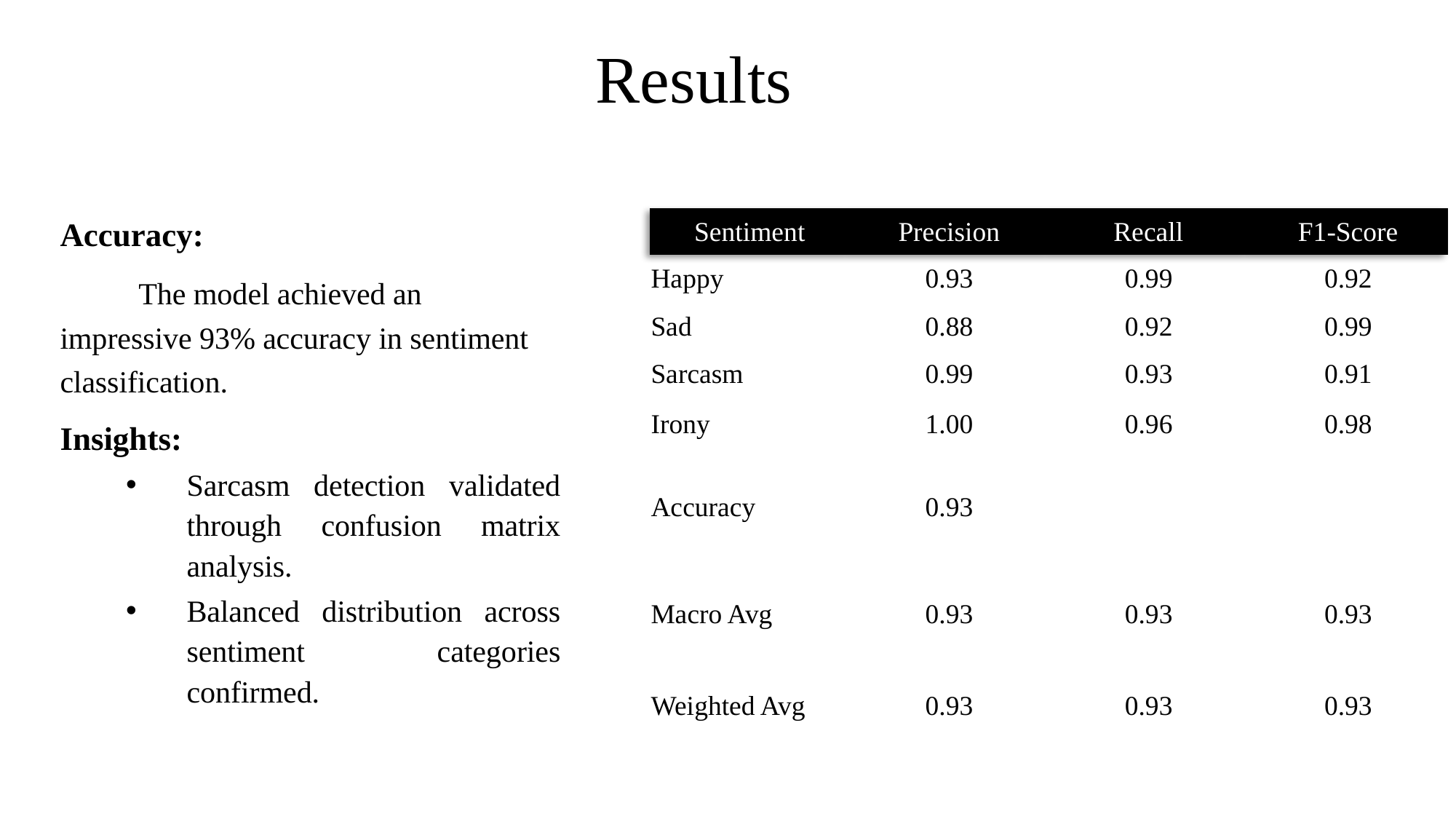

# Results
Accuracy:
	The model achieved an impressive 93% accuracy in sentiment classification.
Insights:
Sarcasm detection validated through confusion matrix analysis.
Balanced distribution across sentiment categories confirmed.
| Sentiment | Precision | Recall | F1-Score |
| --- | --- | --- | --- |
| Happy | 0.93 | 0.99 | 0.92 |
| Sad | 0.88 | 0.92 | 0.99 |
| Sarcasm | 0.99 | 0.93 | 0.91 |
| Irony | 1.00 | 0.96 | 0.98 |
| Accuracy | 0.93 |  |  |
| Macro Avg | 0.93 | 0.93 | 0.93 |
| Weighted Avg | 0.93 | 0.93 | 0.93 |